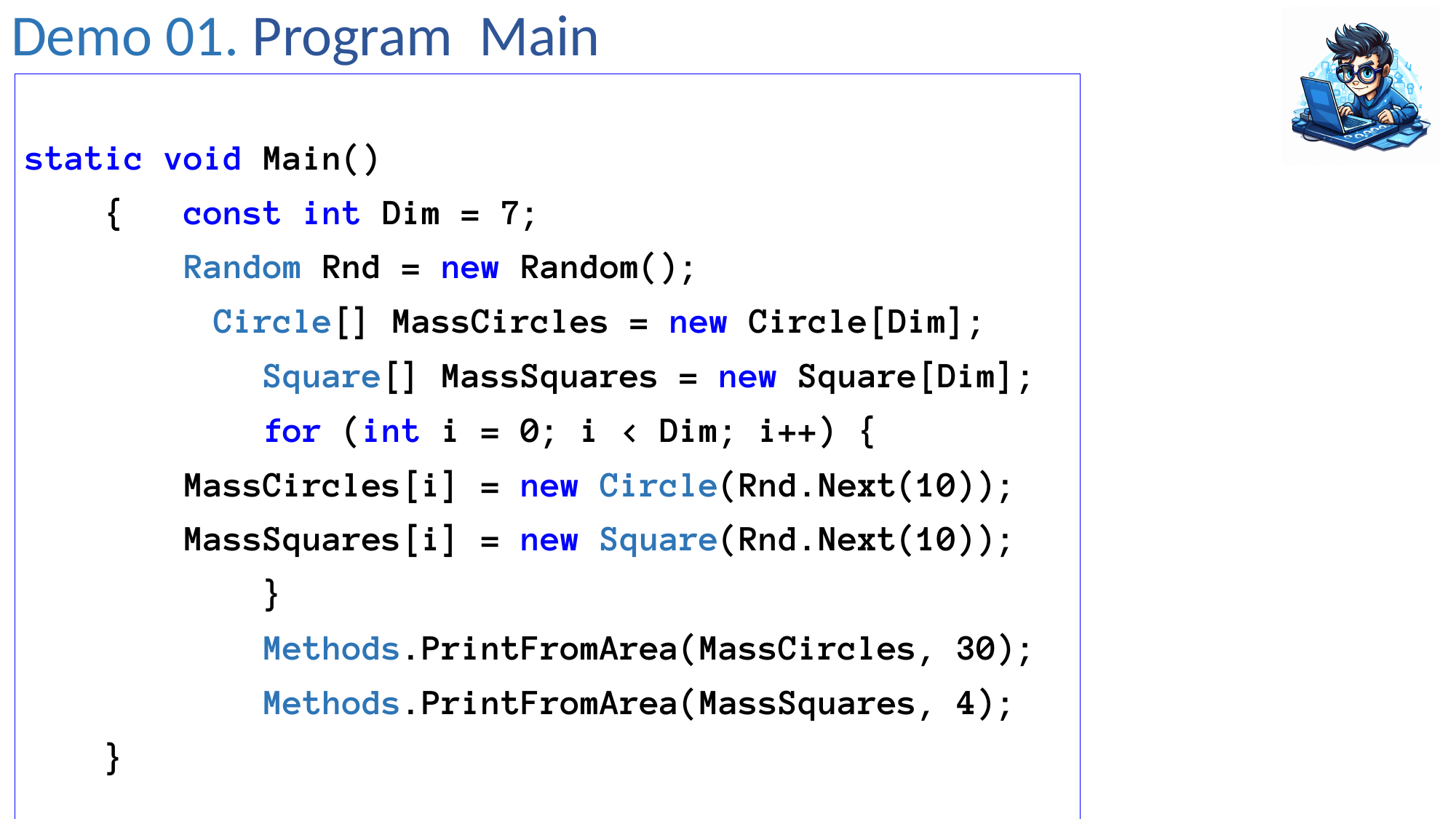

# Demo 01. Program  Main

static void Main()
    {   const int Dim = 7;
        Random Rnd = new Random();
	    Circle[] MassCircles = new Circle[Dim];
            Square[] MassSquares = new Square[Dim];
            for (int i = 0; i < Dim; i++) {
        MassCircles[i] = new Circle(Rnd.Next(10));
        MassSquares[i] = new Square(Rnd.Next(10));
            }
            Methods.PrintFromArea(MassCircles, 30);
            Methods.PrintFromArea(MassSquares, 4);
    }